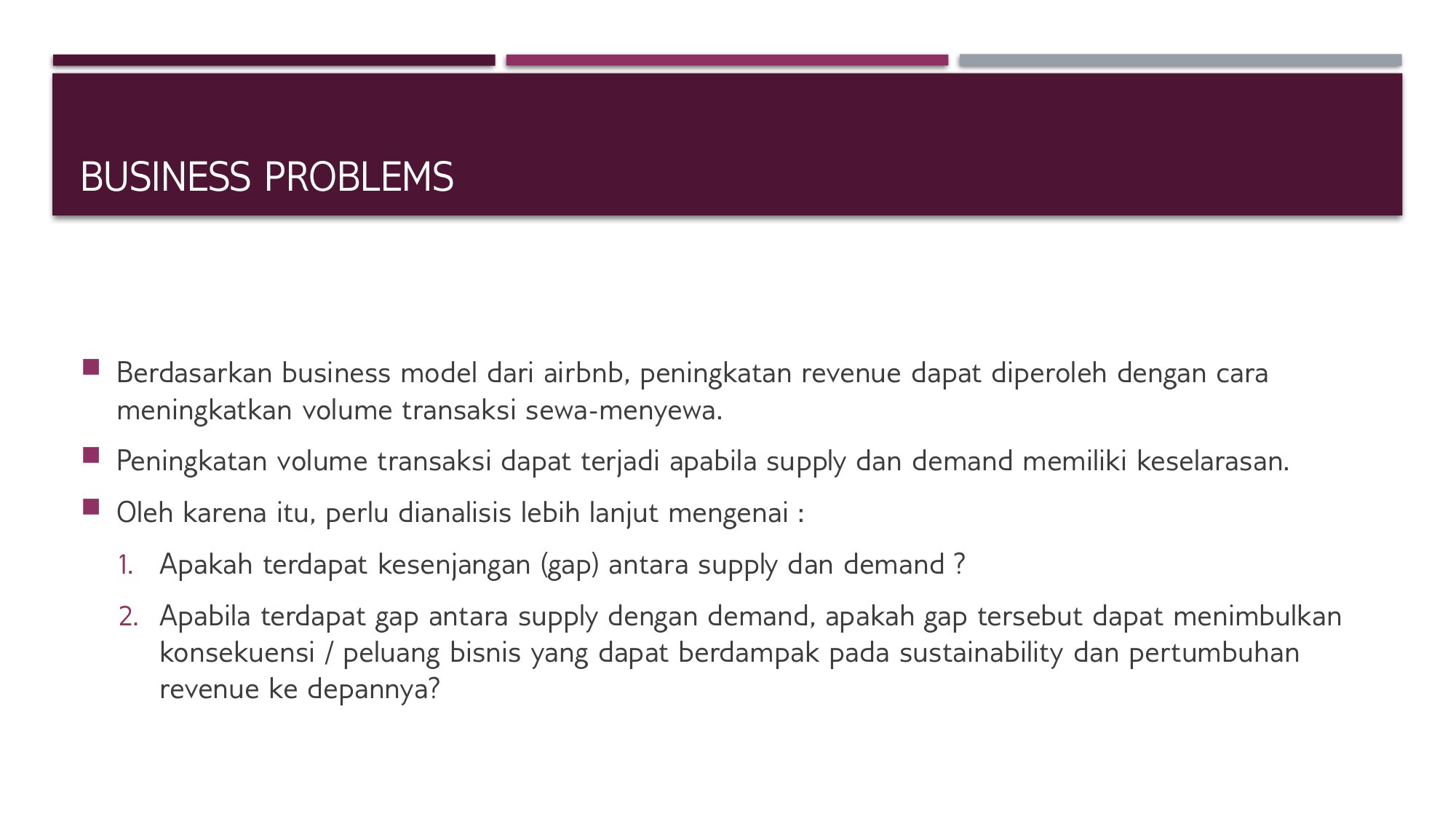

# Business PROBLEMS
Berdasarkan business model dari airbnb, peningkatan revenue dapat diperoleh dengan cara meningkatkan volume transaksi sewa-menyewa.
Peningkatan volume transaksi dapat terjadi apabila supply dan demand memiliki keselarasan.
Oleh karena itu, perlu dianalisis lebih lanjut mengenai :
Apakah terdapat kesenjangan (gap) antara supply dan demand ?
Apabila terdapat gap antara supply dengan demand, apakah gap tersebut dapat menimbulkan konsekuensi / peluang bisnis yang dapat berdampak pada sustainability dan pertumbuhan revenue ke depannya?